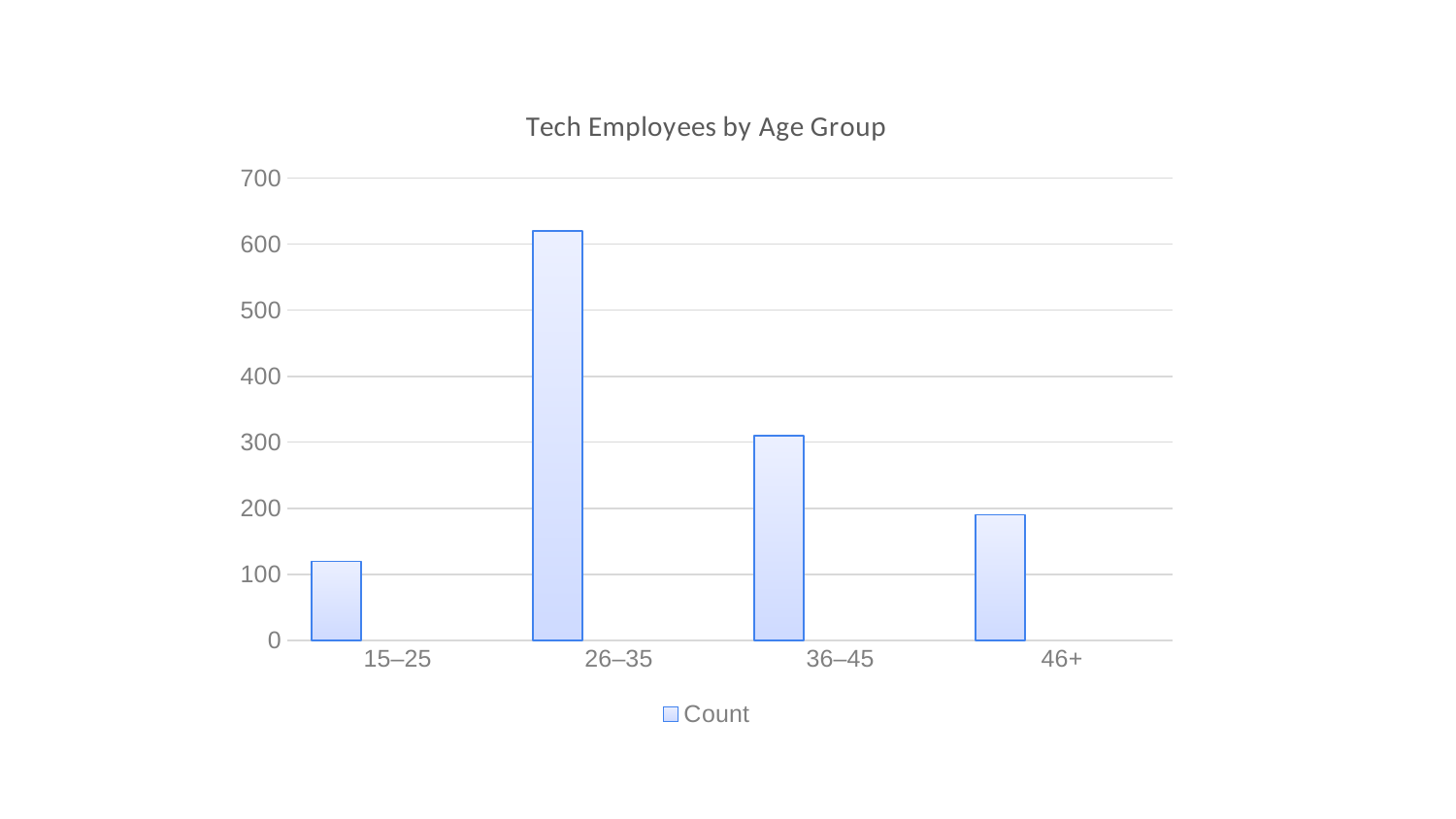

### Chart: Tech Employees by Age Group

| Category | Count | Column1 | Column2 |
|---|---|---|---|
| 15–25 | 120.0 | None | None |
| 26–35 | 620.0 | None | None |
| 36–45 | 310.0 | None | None |
| 46+ | 190.0 | None | None |